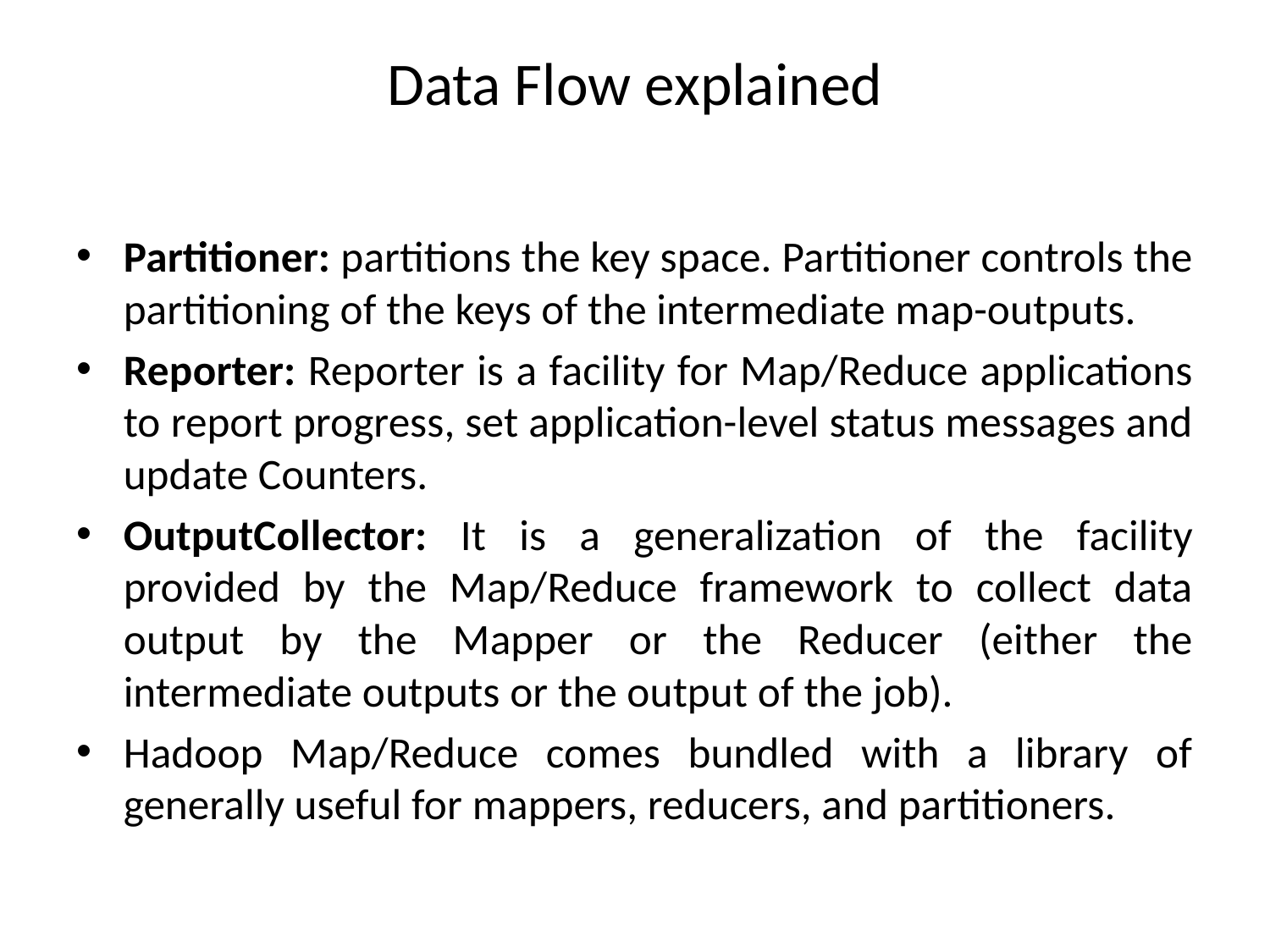

# Data Flow explained
Partitioner: partitions the key space. Partitioner controls the partitioning of the keys of the intermediate map-outputs.
Reporter: Reporter is a facility for Map/Reduce applications to report progress, set application-level status messages and update Counters.
OutputCollector: It is a generalization of the facility provided by the Map/Reduce framework to collect data output by the Mapper or the Reducer (either the intermediate outputs or the output of the job).
Hadoop Map/Reduce comes bundled with a library of generally useful for mappers, reducers, and partitioners.